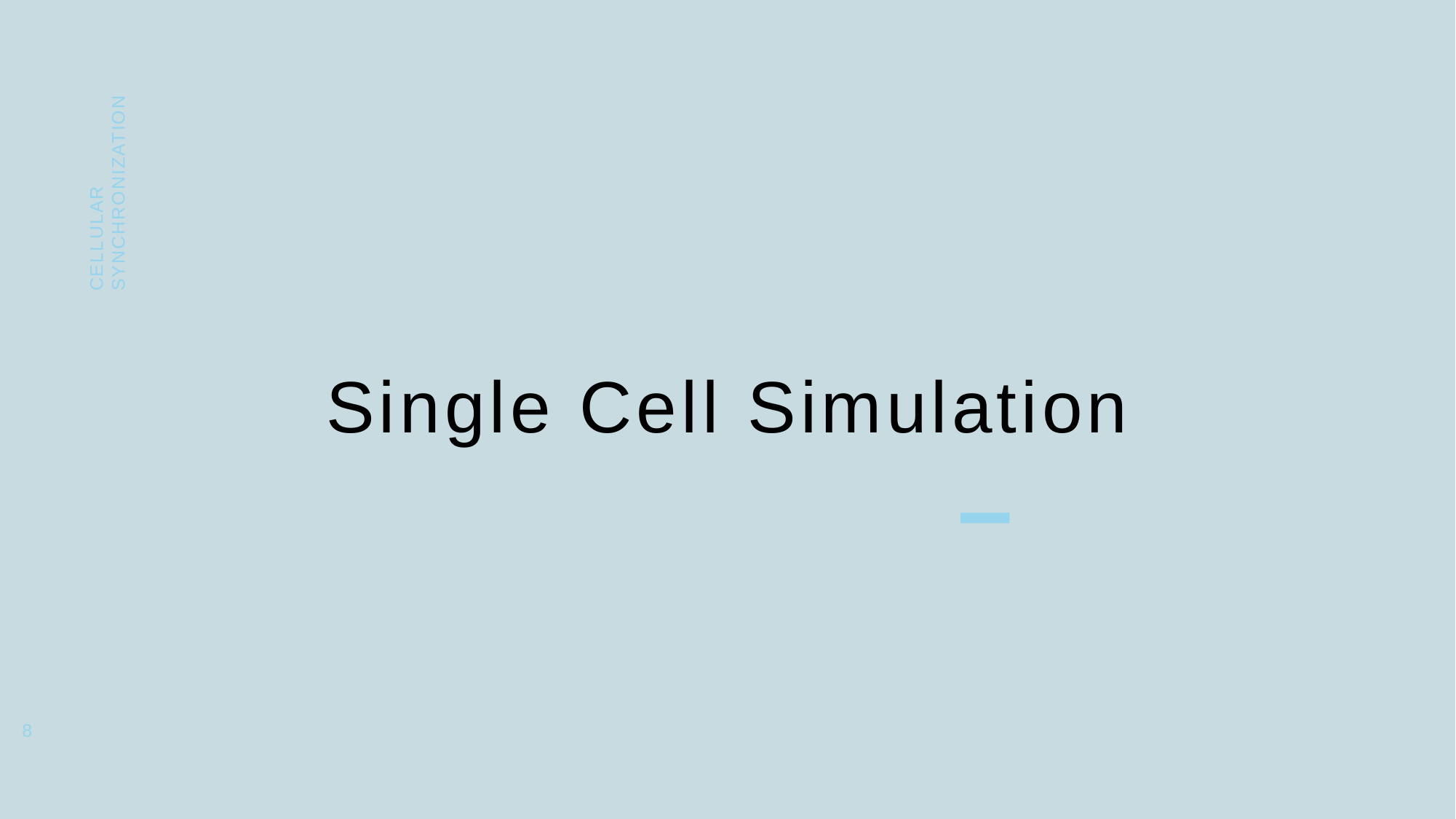

Cellular Synchronization
# Single Cell Simulation
8